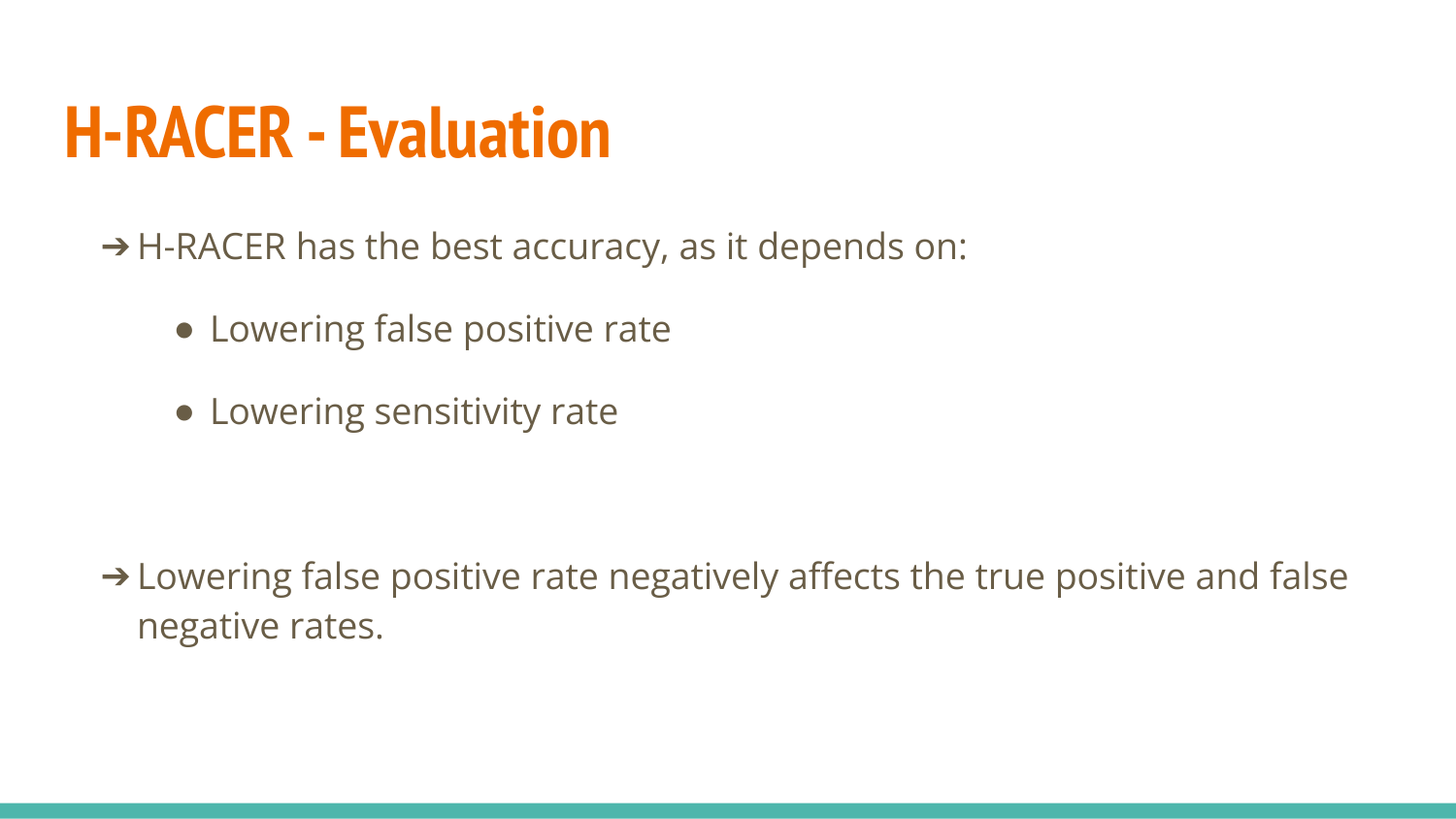

# H-RACER - Evaluation
H-RACER has the best accuracy, as it depends on:
Lowering false positive rate
Lowering sensitivity rate

Lowering false positive rate negatively affects the true positive and false negative rates.